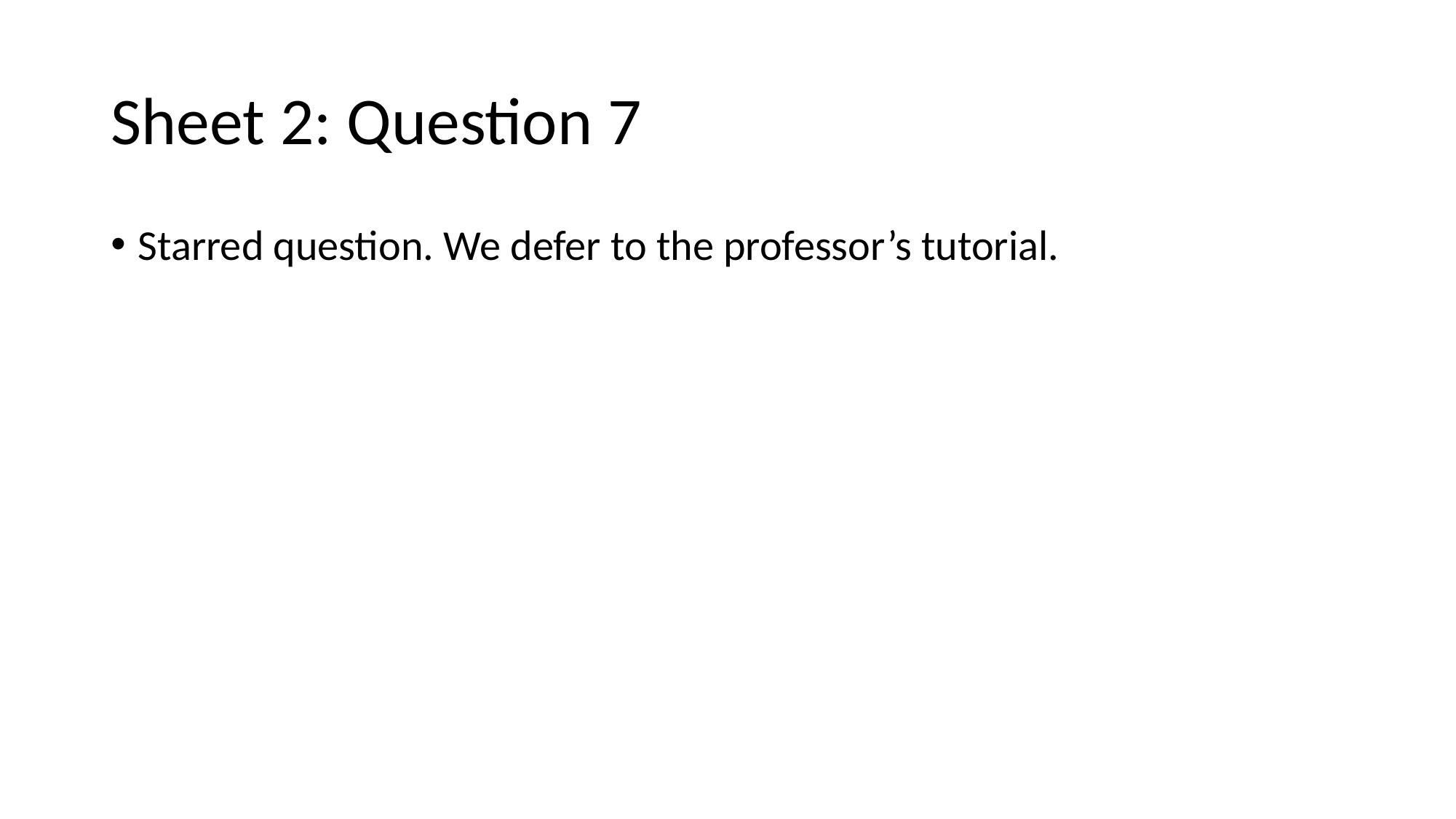

# Sheet 2: Question 7
Starred question. We defer to the professor’s tutorial.